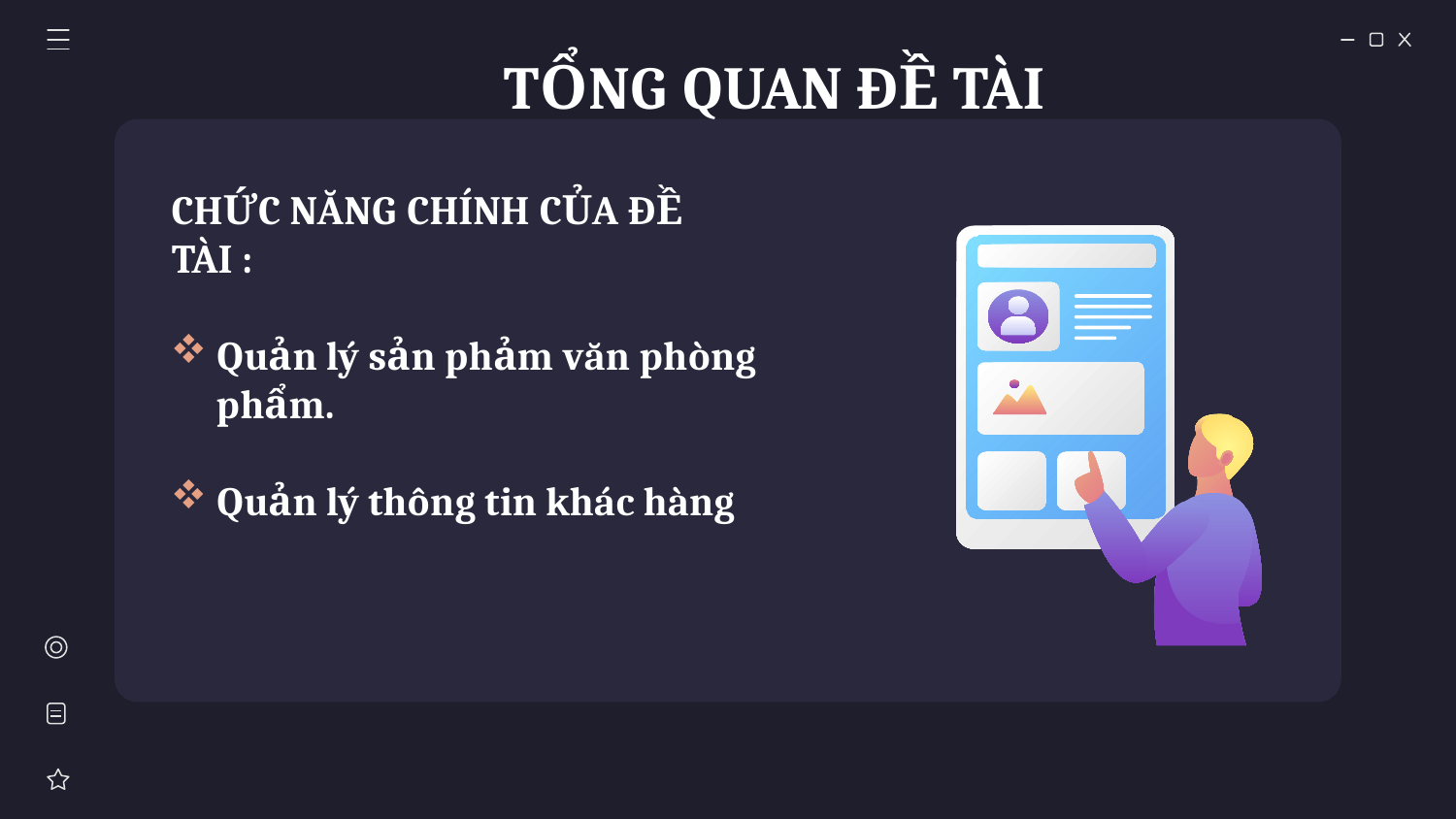

TỔNG QUAN ĐỀ TÀI
CHỨC NĂNG CHÍNH CỦA ĐỀ TÀI :

Quản lý sản phảm văn phòng phẩm.

Quản lý thông tin khác hàng